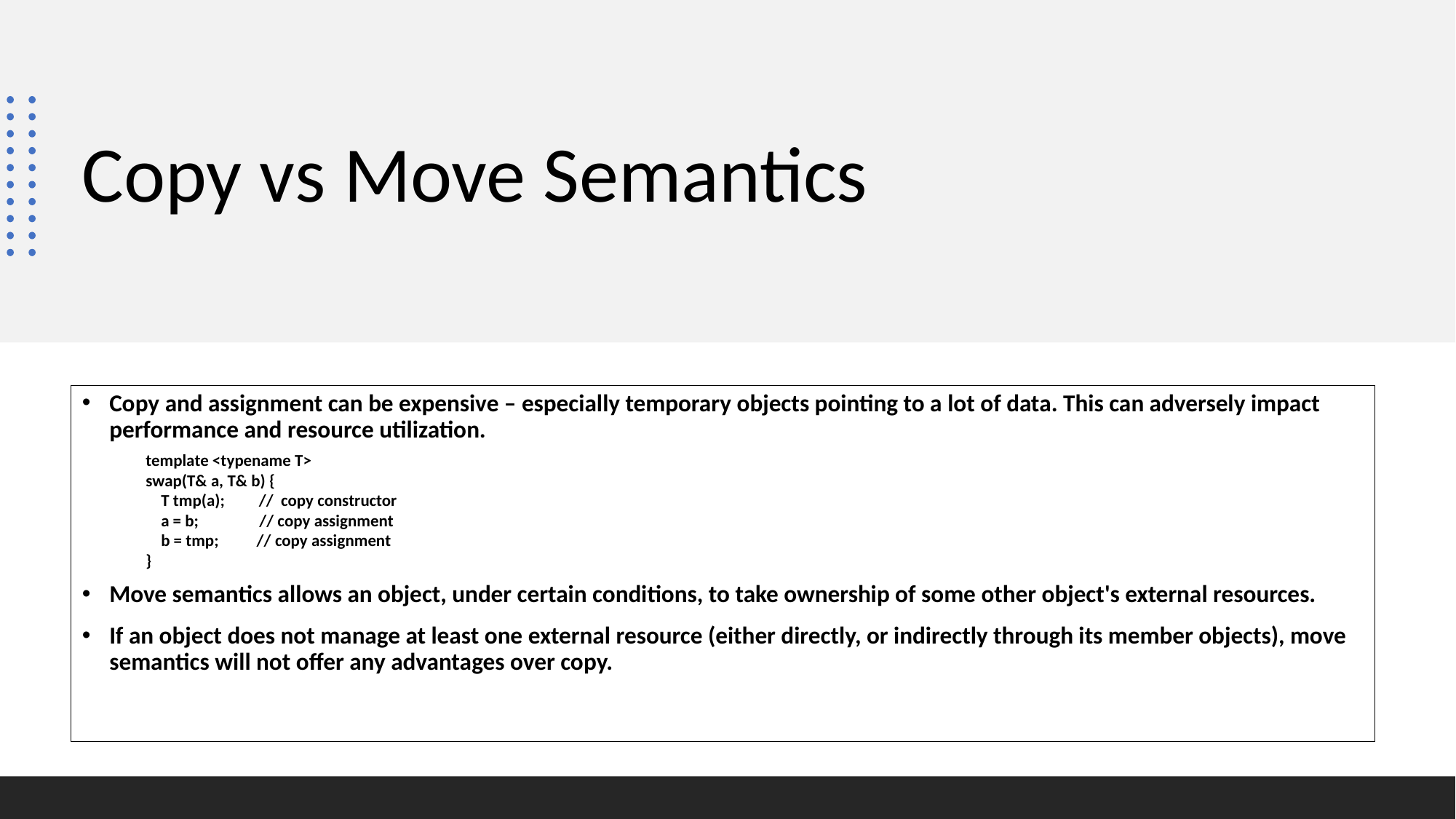

# Copy vs Move Semantics

Copy and assignment can be expensive – especially temporary objects pointing to a lot of data. This can adversely impact performance and resource utilization.

Move semantics allows an object, under certain conditions, to take ownership of some other object's external resources.
If an object does not manage at least one external resource (either directly, or indirectly through its member objects), move semantics will not offer any advantages over copy.
template <typename T>
swap(T& a, T& b) {
    T tmp(a);         //  copy constructor
    a = b;                // copy assignment
    b = tmp;          // copy assignment
}